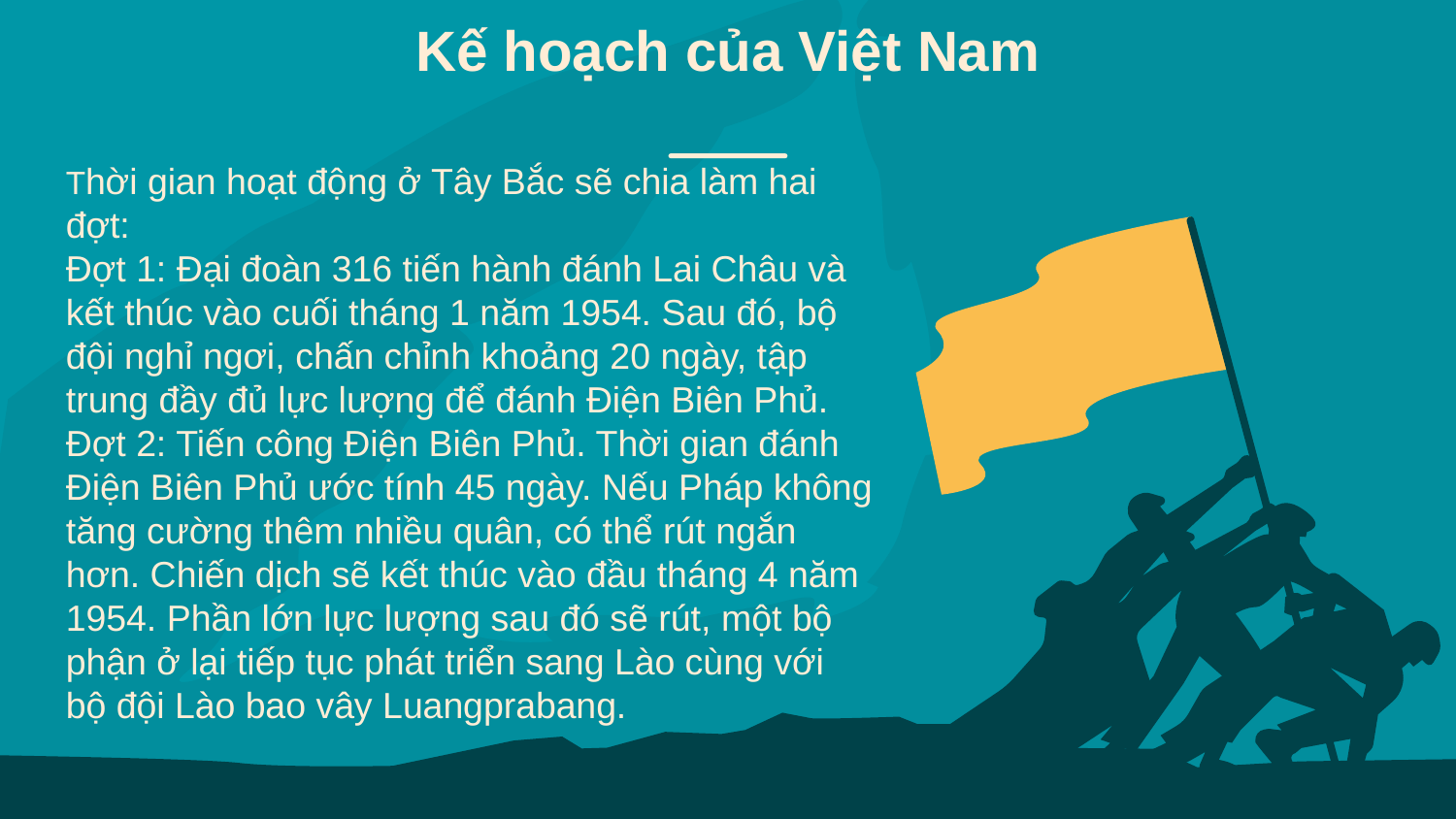

# Kế hoạch của Việt Nam
Thời gian hoạt động ở Tây Bắc sẽ chia làm hai đợt:
Đợt 1: Đại đoàn 316 tiến hành đánh Lai Châu và kết thúc vào cuối tháng 1 năm 1954. Sau đó, bộ đội nghỉ ngơi, chấn chỉnh khoảng 20 ngày, tập trung đầy đủ lực lượng để đánh Điện Biên Phủ.
Đợt 2: Tiến công Điện Biên Phủ. Thời gian đánh Điện Biên Phủ ước tính 45 ngày. Nếu Pháp không tăng cường thêm nhiều quân, có thể rút ngắn hơn. Chiến dịch sẽ kết thúc vào đầu tháng 4 năm 1954. Phần lớn lực lượng sau đó sẽ rút, một bộ phận ở lại tiếp tục phát triển sang Lào cùng với bộ đội Lào bao vây Luangprabang.